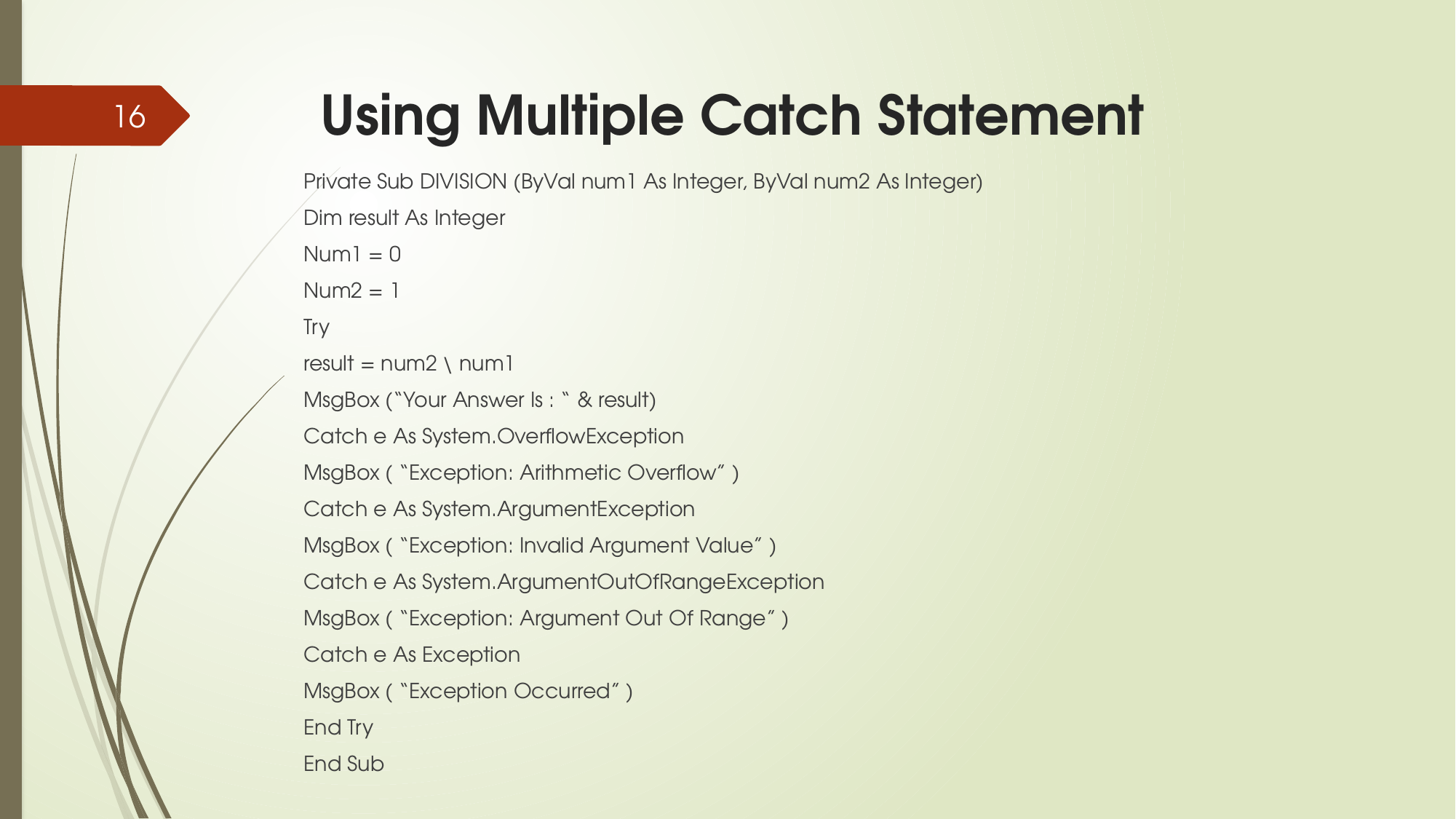

# Using Multiple Catch Statement
16
Private Sub DIVISION (ByVal num1 As Integer, ByVal num2 As Integer)
Dim result As Integer
Num1 = 0
Num2 = 1
Try
result = num2 \ num1
MsgBox (“Your Answer Is : “ & result)
Catch e As System.OverflowException
MsgBox ( “Exception: Arithmetic Overflow” )
Catch e As System.ArgumentException
MsgBox ( “Exception: Invalid Argument Value” )
Catch e As System.ArgumentOutOfRangeException
MsgBox ( “Exception: Argument Out Of Range” )
Catch e As Exception
MsgBox ( “Exception Occurred” )
End Try
End Sub